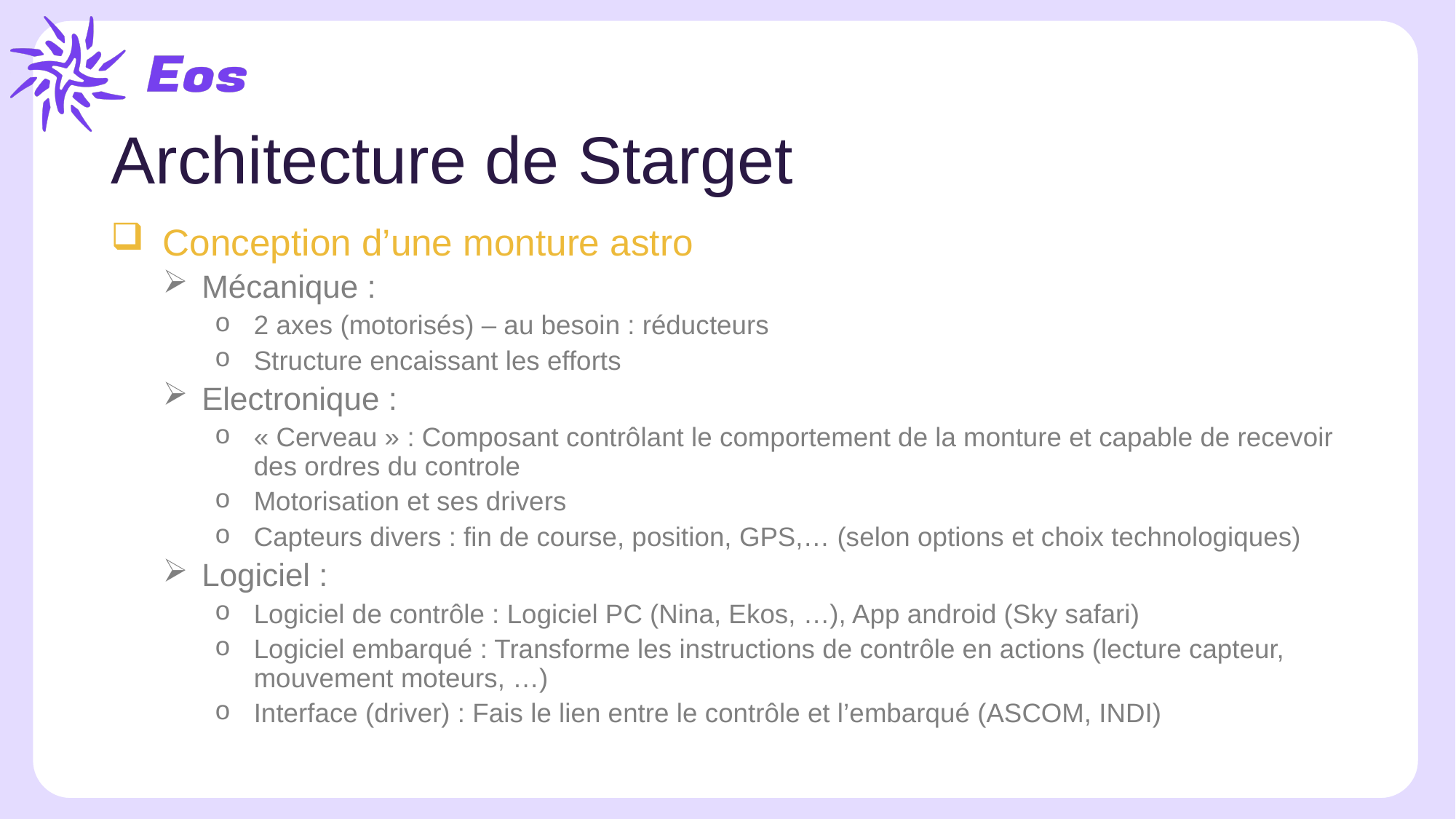

# Architecture de Starget
Conception d’une monture astro
Mécanique :
2 axes (motorisés) – au besoin : réducteurs
Structure encaissant les efforts
Electronique :
« Cerveau » : Composant contrôlant le comportement de la monture et capable de recevoir des ordres du controle
Motorisation et ses drivers
Capteurs divers : fin de course, position, GPS,… (selon options et choix technologiques)
Logiciel :
Logiciel de contrôle : Logiciel PC (Nina, Ekos, …), App android (Sky safari)
Logiciel embarqué : Transforme les instructions de contrôle en actions (lecture capteur, mouvement moteurs, …)
Interface (driver) : Fais le lien entre le contrôle et l’embarqué (ASCOM, INDI)